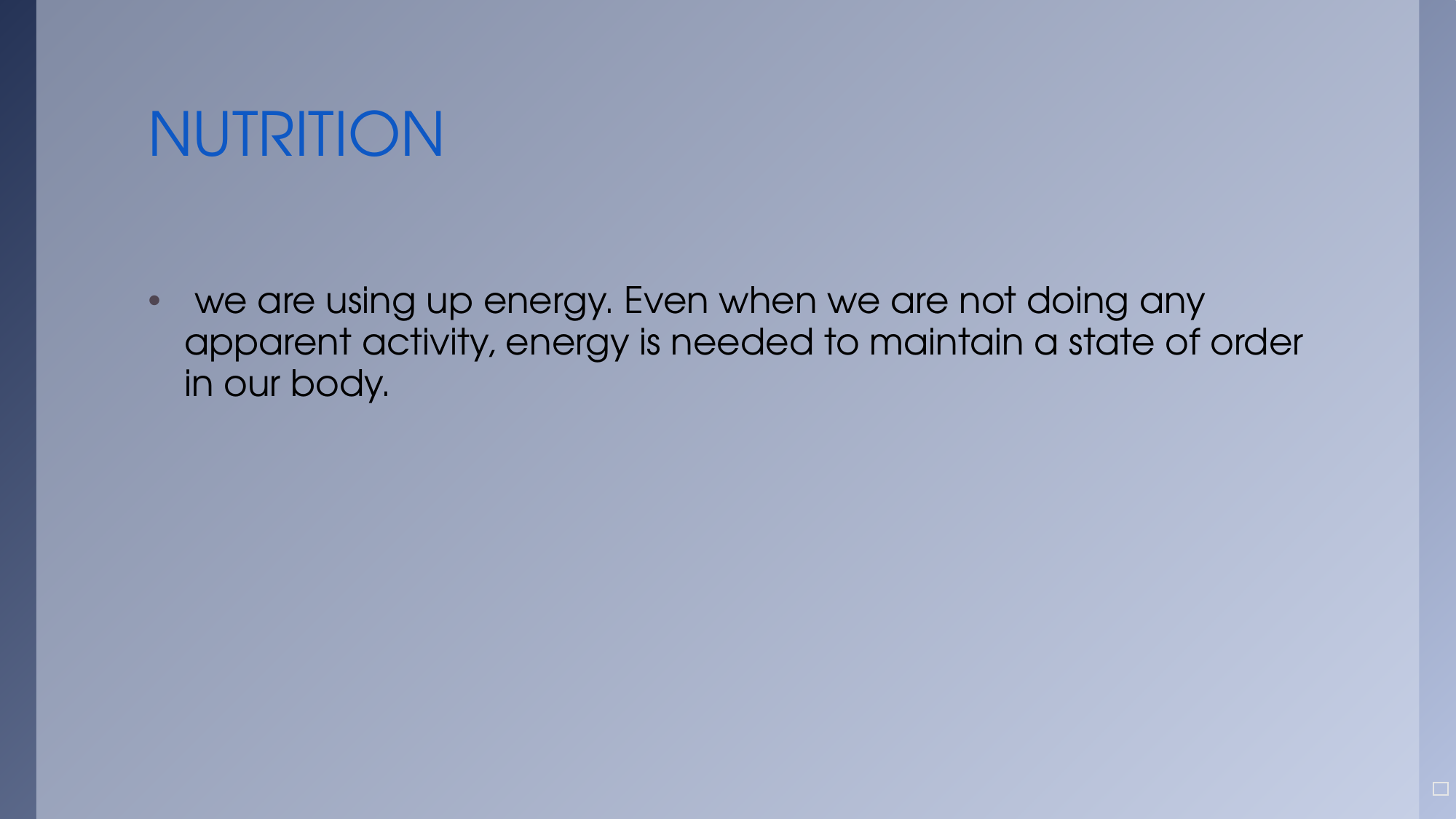

# NUTRITION

 we are using up energy. Even when we are not doing any apparent activity, energy is needed to maintain a state of order in our body.